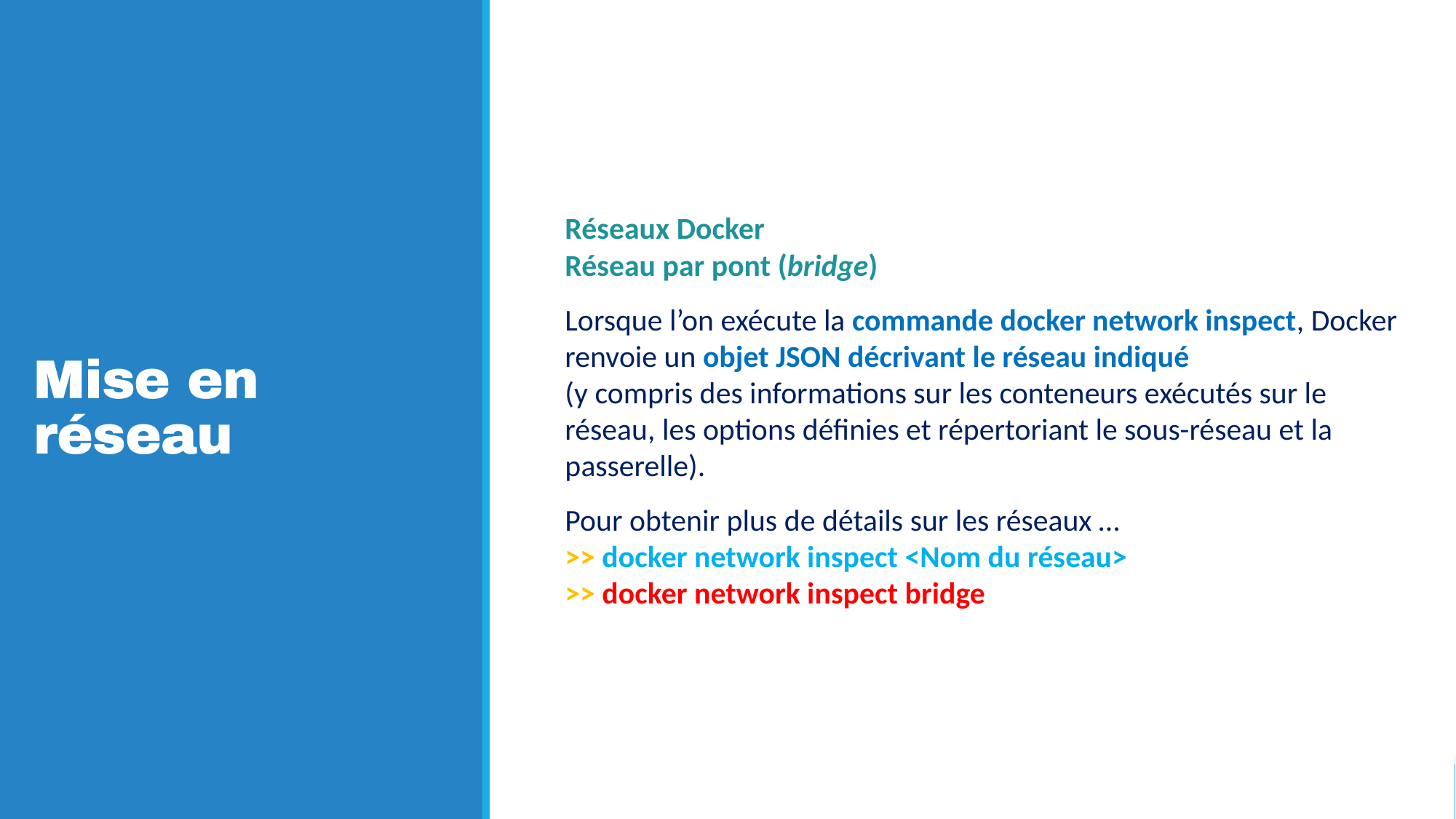

# Mise en réseau
Réseaux Docker
Réseau par pont (bridge)
Lorsque l’on exécute la commande docker network inspect, Docker renvoie un objet JSON décrivant le réseau indiqué
(y compris des informations sur les conteneurs exécutés sur le réseau, les options définies et répertoriant le sous-réseau et la passerelle).
Pour obtenir plus de détails sur les réseaux …
>> docker network inspect <Nom du réseau>
>> docker network inspect bridge